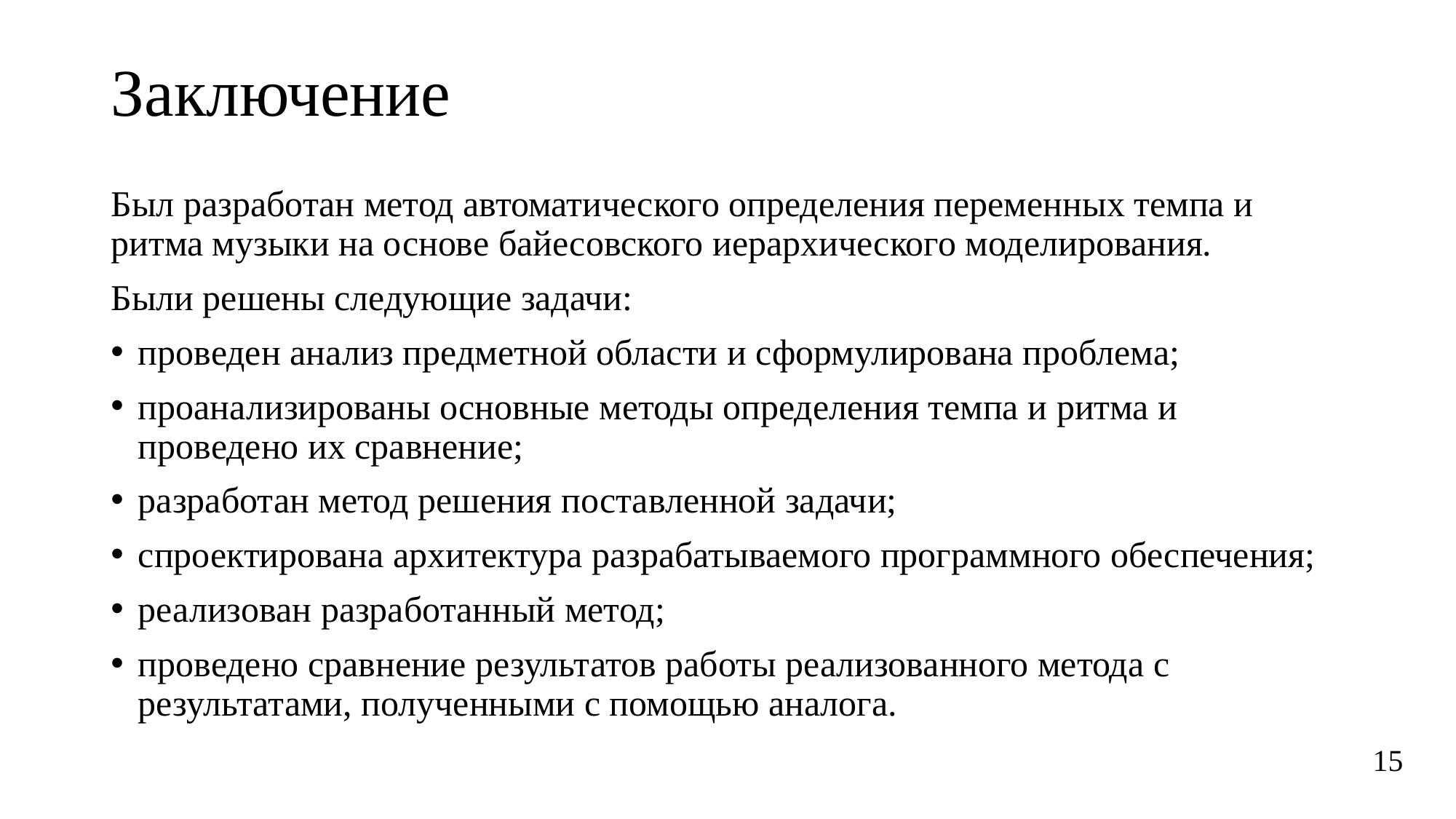

# Заключение
Был разработан метод автоматического определения переменных темпа и ритма музыки на основе байесовского иерархического моделирования.
Были решены следующие задачи:
проведен анализ предметной области и сформулирована проблема;
проанализированы основные методы определения темпа и ритма и проведено их сравнение;
разработан метод решения поставленной задачи;
спроектирована архитектура разрабатываемого программного обеспечения;
реализован разработанный метод;
проведено сравнение результатов работы реализованного метода с результатами, полученными с помощью аналога.
15